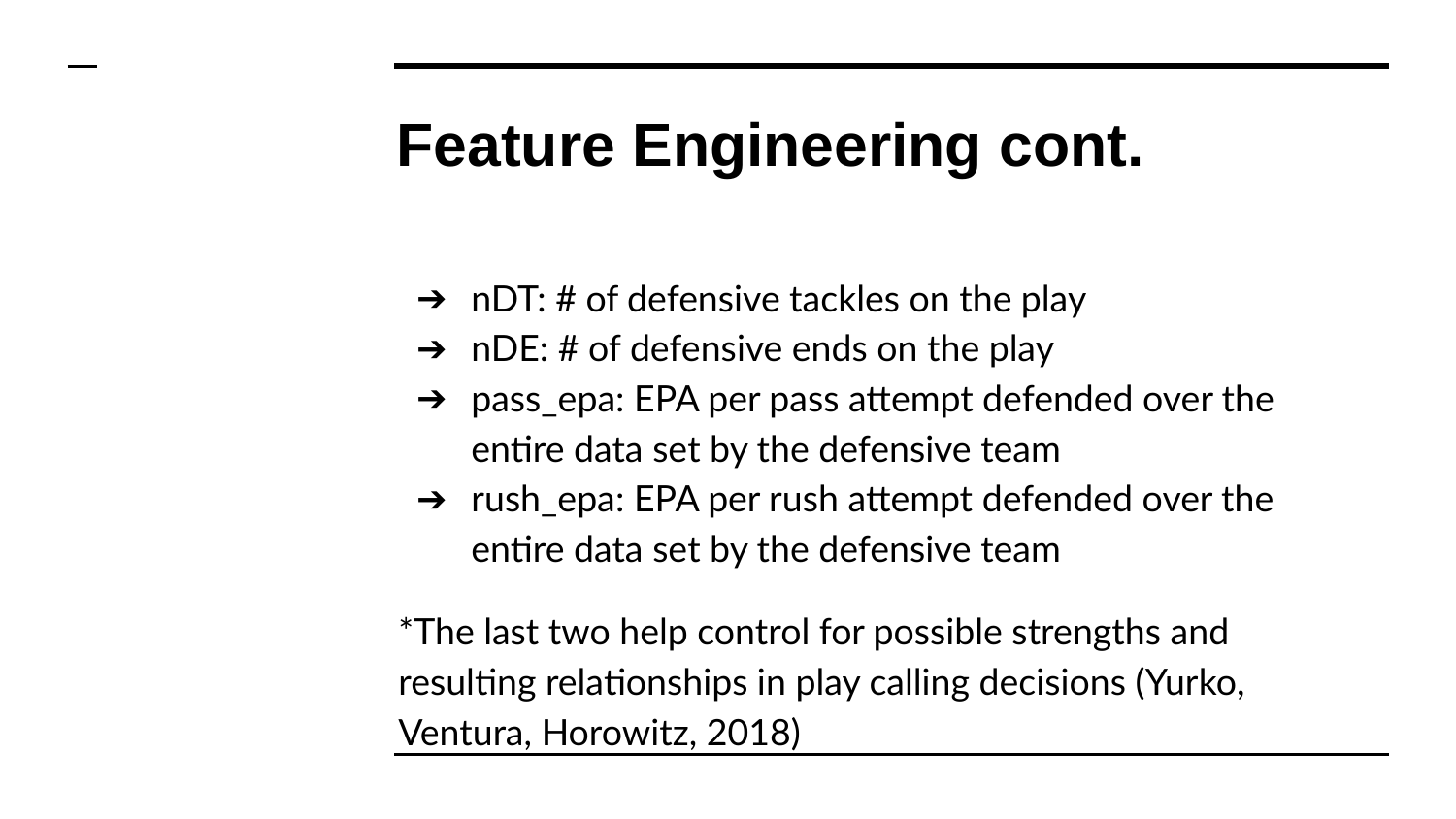

# Feature Engineering cont.
nDT: # of defensive tackles on the play
nDE: # of defensive ends on the play
pass_epa: EPA per pass attempt defended over the entire data set by the defensive team
rush_epa: EPA per rush attempt defended over the entire data set by the defensive team
*The last two help control for possible strengths and resulting relationships in play calling decisions (Yurko, Ventura, Horowitz, 2018)